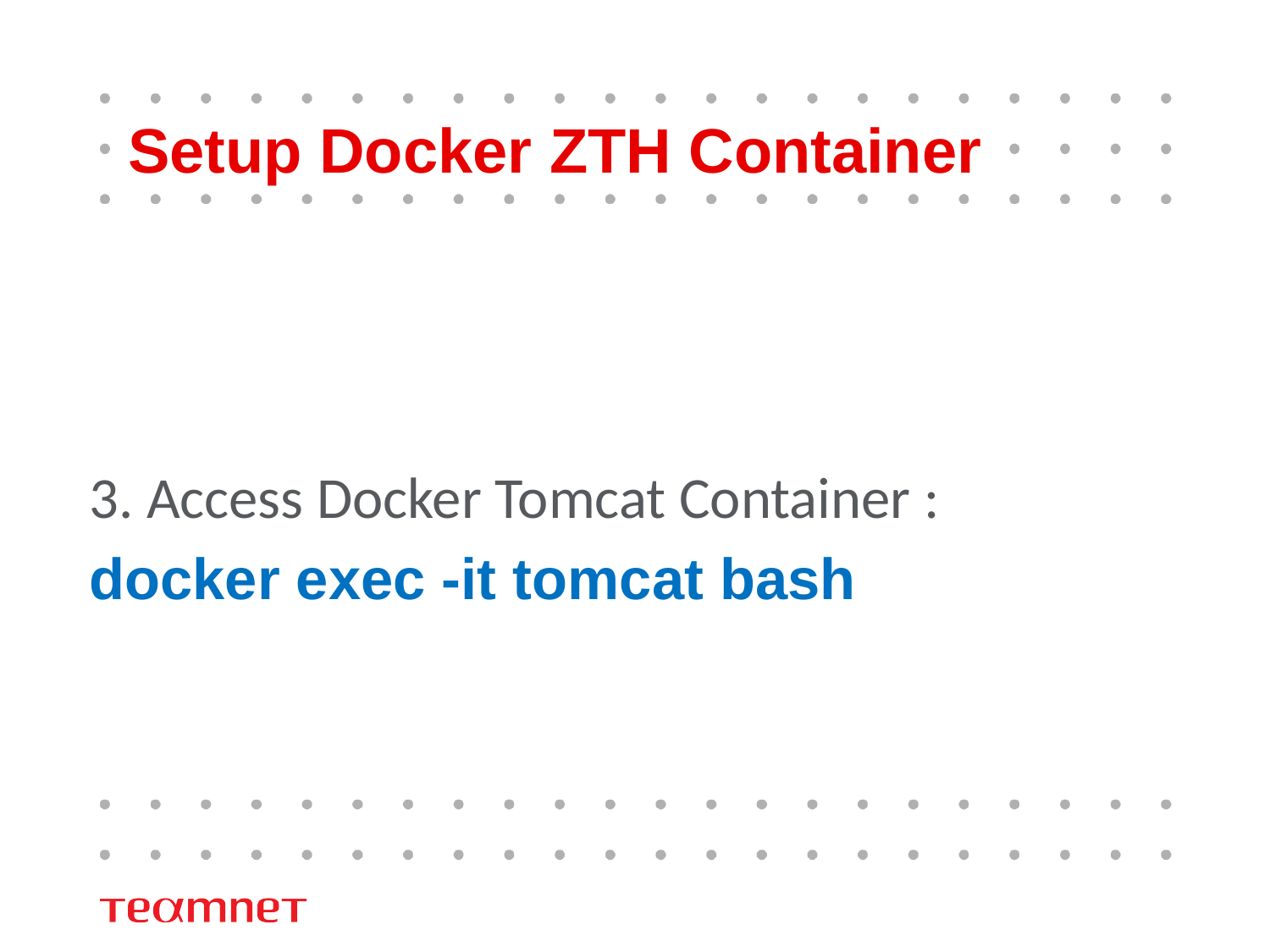

# Setup Docker ZTH Container
3. Access Docker Tomcat Container :
docker exec -it tomcat bash